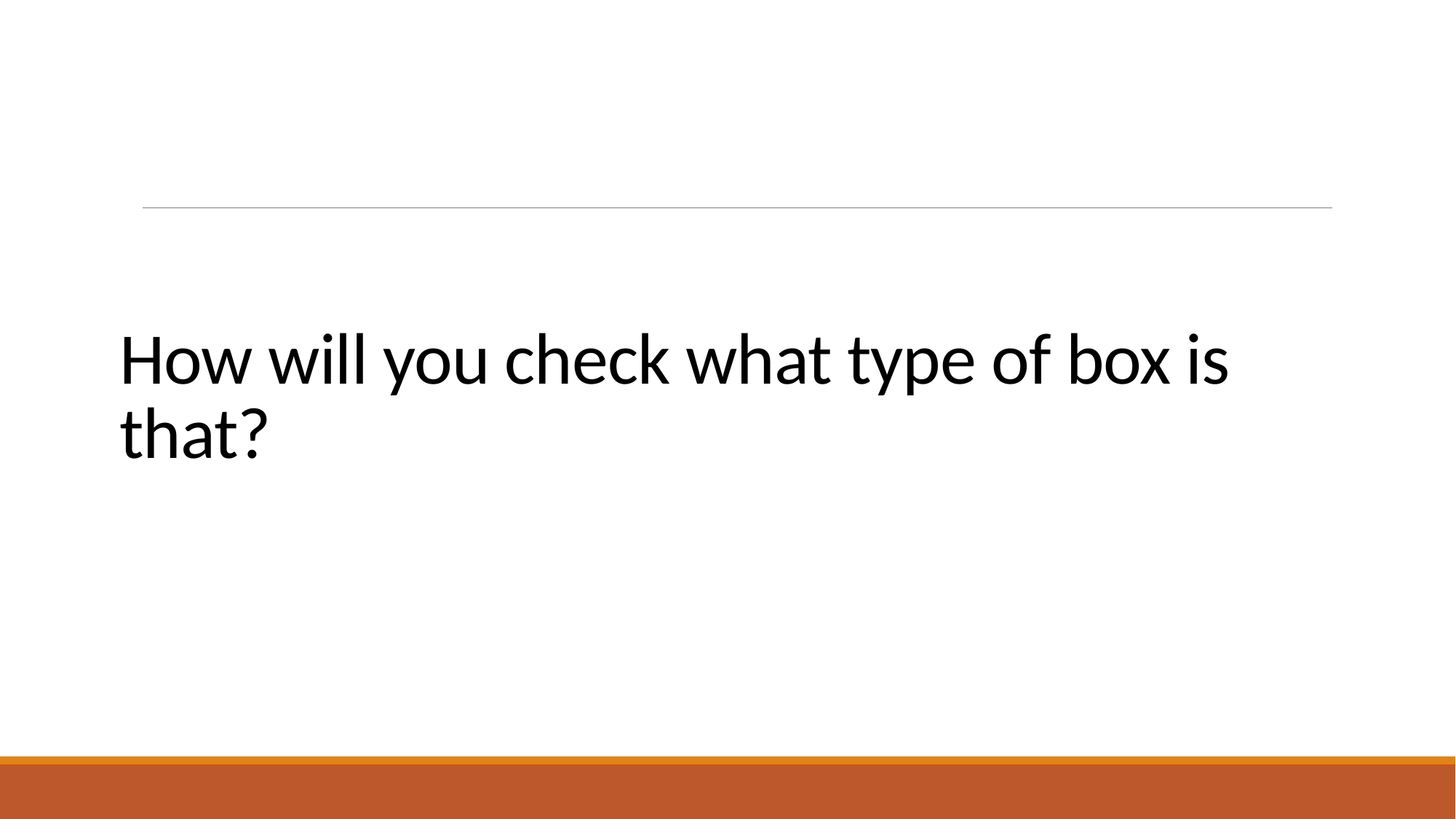

# How will you check what type of box is that?